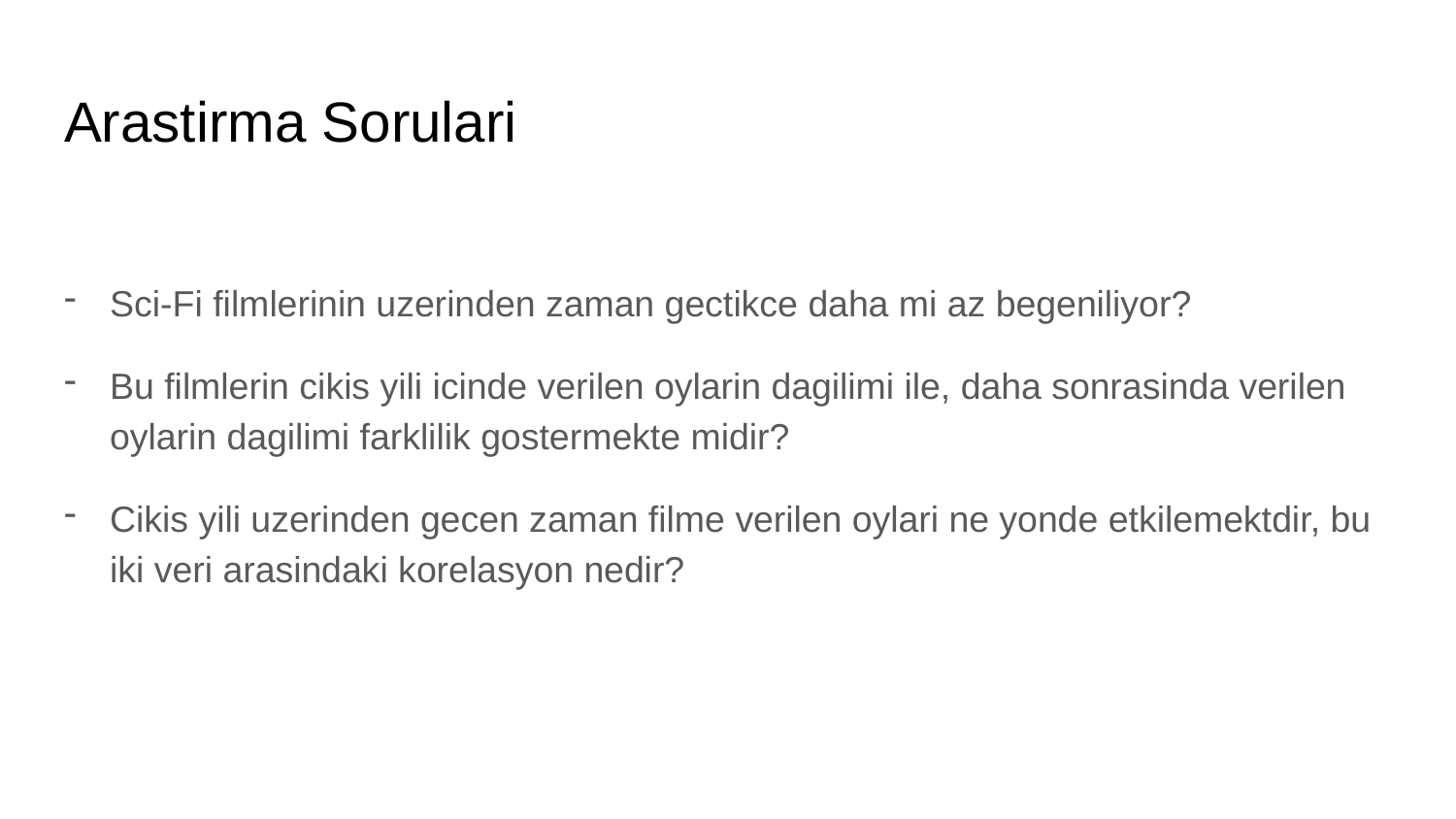

# Arastirma Sorulari

Sci-Fi filmlerinin uzerinden zaman gectikce daha mi az begeniliyor?
Bu filmlerin cikis yili icinde verilen oylarin dagilimi ile, daha sonrasinda verilen oylarin dagilimi farklilik gostermekte midir?
Cikis yili uzerinden gecen zaman filme verilen oylari ne yonde etkilemektdir, bu iki veri arasindaki korelasyon nedir?